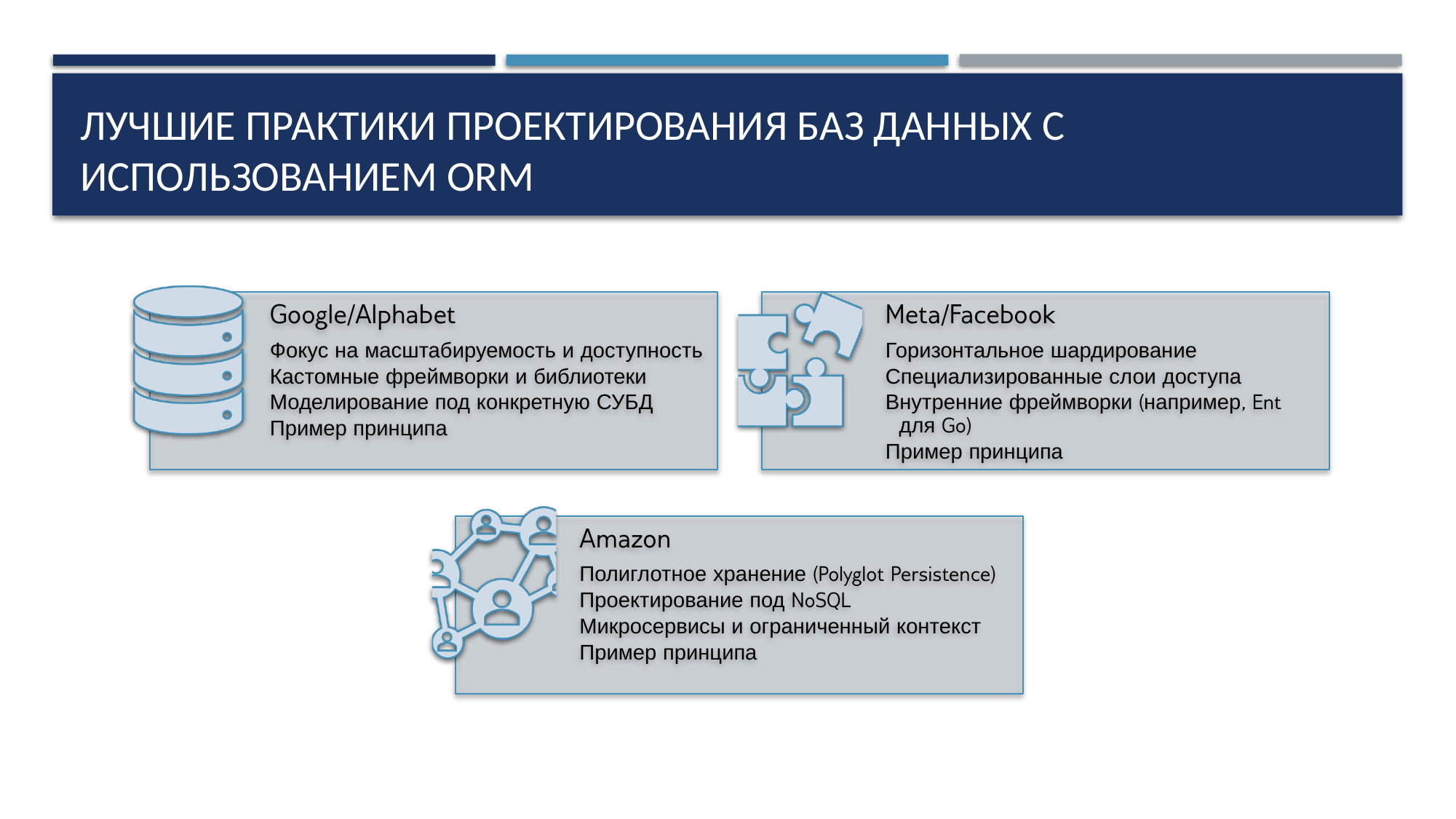

# Лучшие практики проектирования баз данных с использованием ORM
Google/Alphabet
Фокус на масштабируемость и доступность
Кастомные фреймворки и библиотеки
Моделирование под конкретную СУБД
Пример принципа
Meta/Facebook
Горизонтальное шардирование
Специализированные слои доступа
Внутренние фреймворки (например, Ent для Go)
Пример принципа
Amazon
Полиглотное хранение (Polyglot Persistence)
Проектирование под NoSQL
Микросервисы и ограниченный контекст
Пример принципа